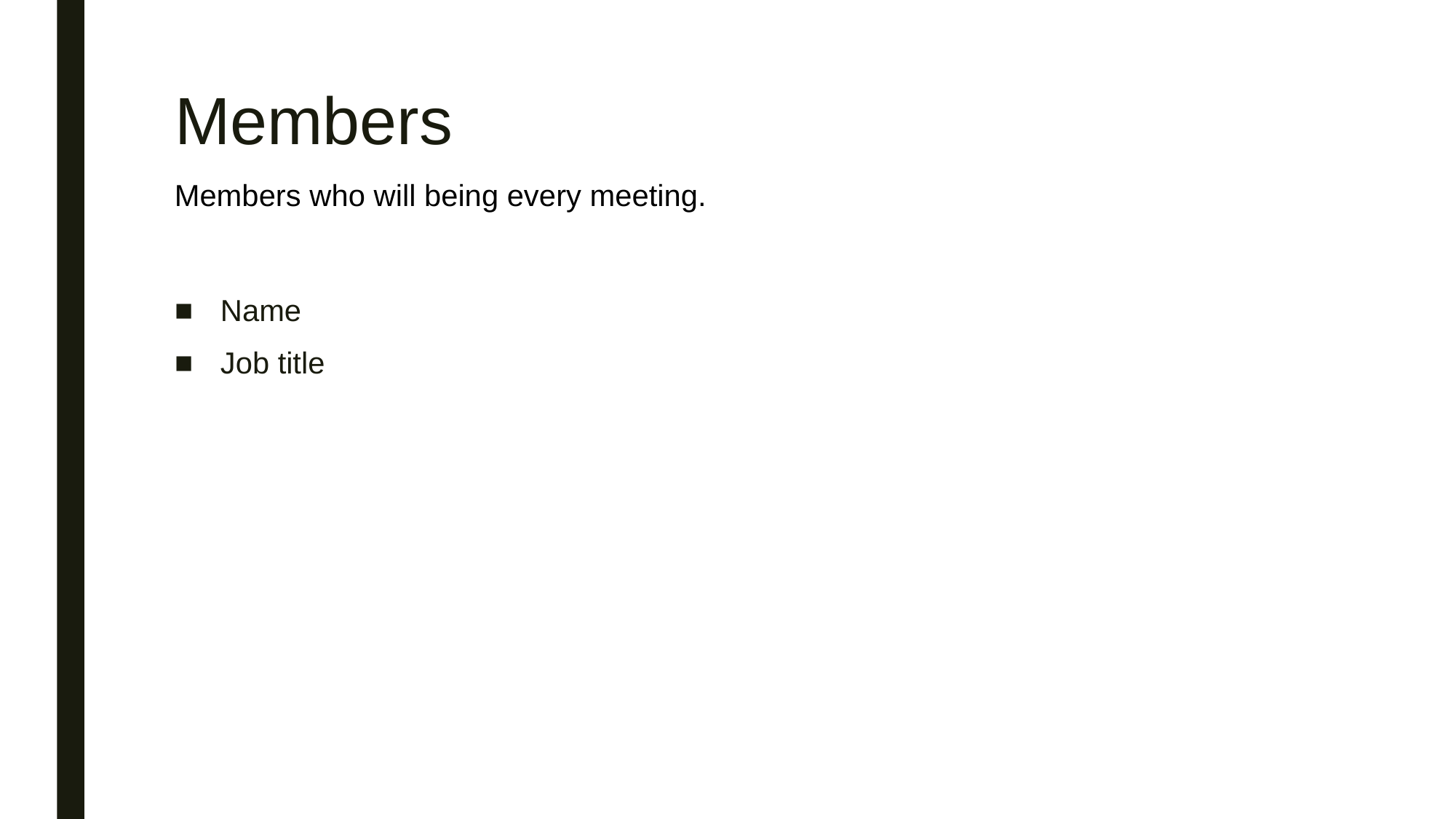

# Members
Members who will being every meeting.
Name
Job title